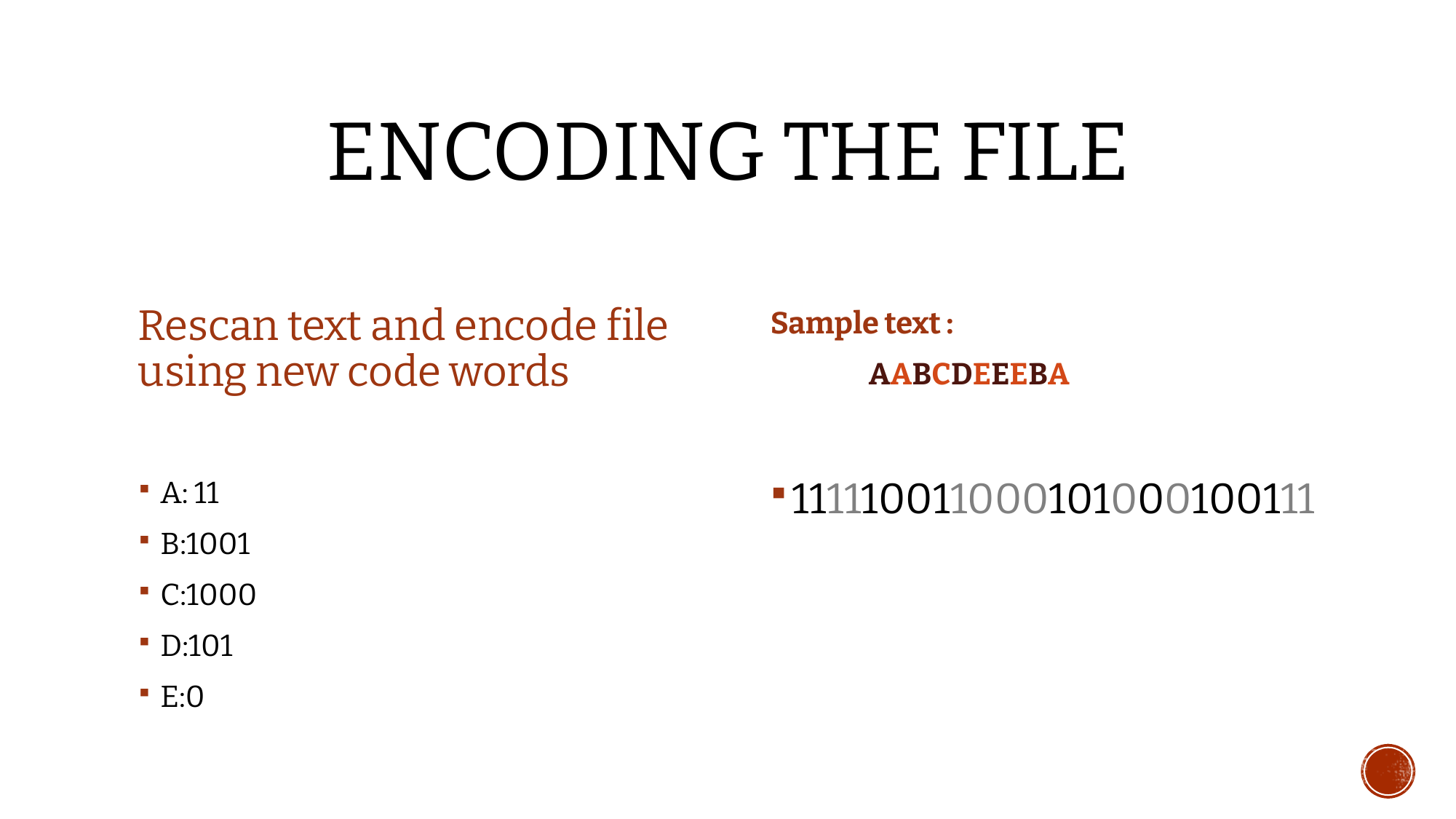

# Encoding the File
Rescan text and encode file using new code words
Sample text :
                  AABCDEEEBA
A: 11
B:1001
C:1000
D:101
E:0
111110011000101000100111